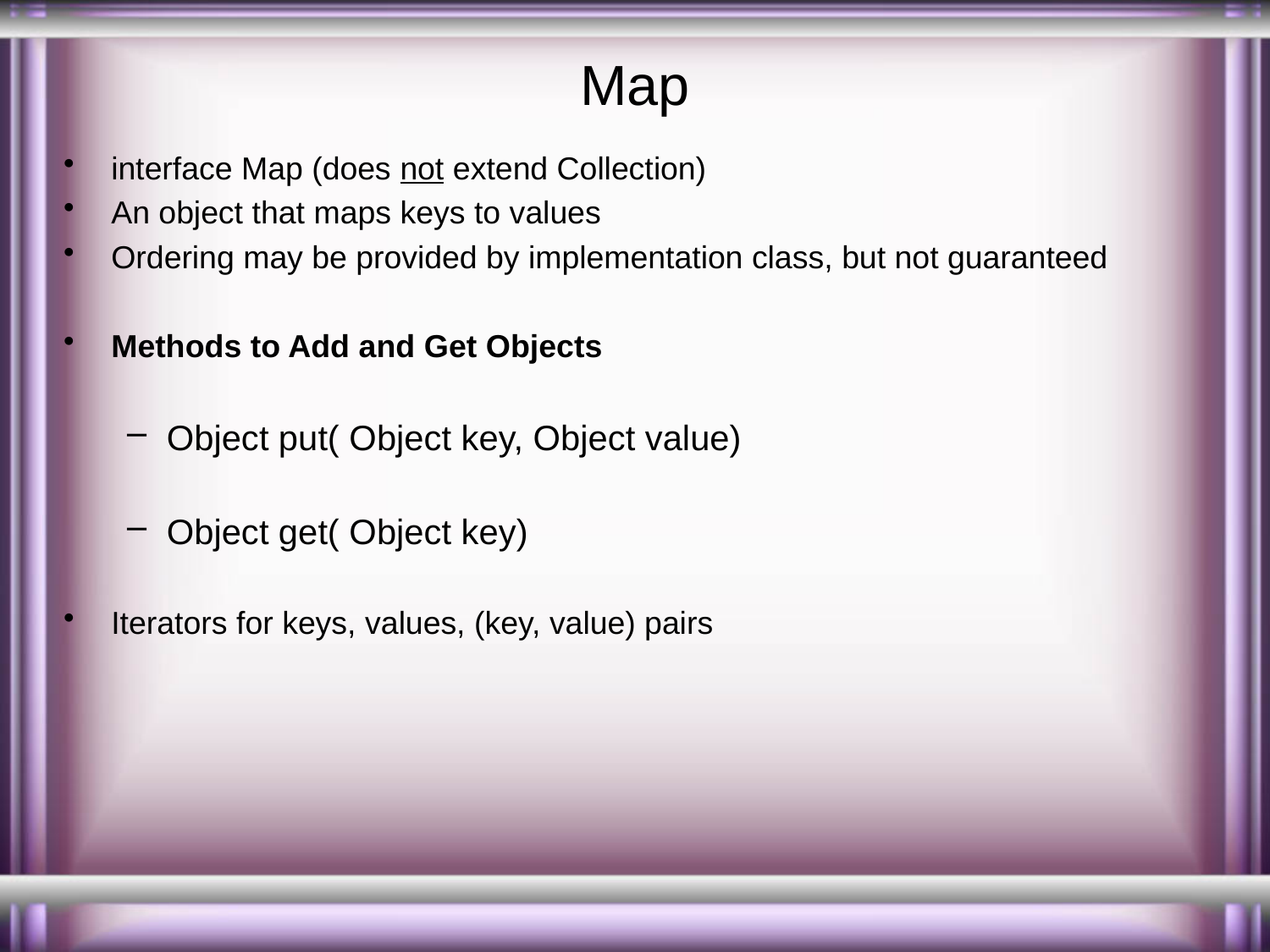

# Map
interface Map (does not extend Collection)
An object that maps keys to values
Ordering may be provided by implementation class, but not guaranteed

Methods to Add and Get Objects

Object put( Object key, Object value)

Object get( Object key)

Iterators for keys, values, (key, value) pairs